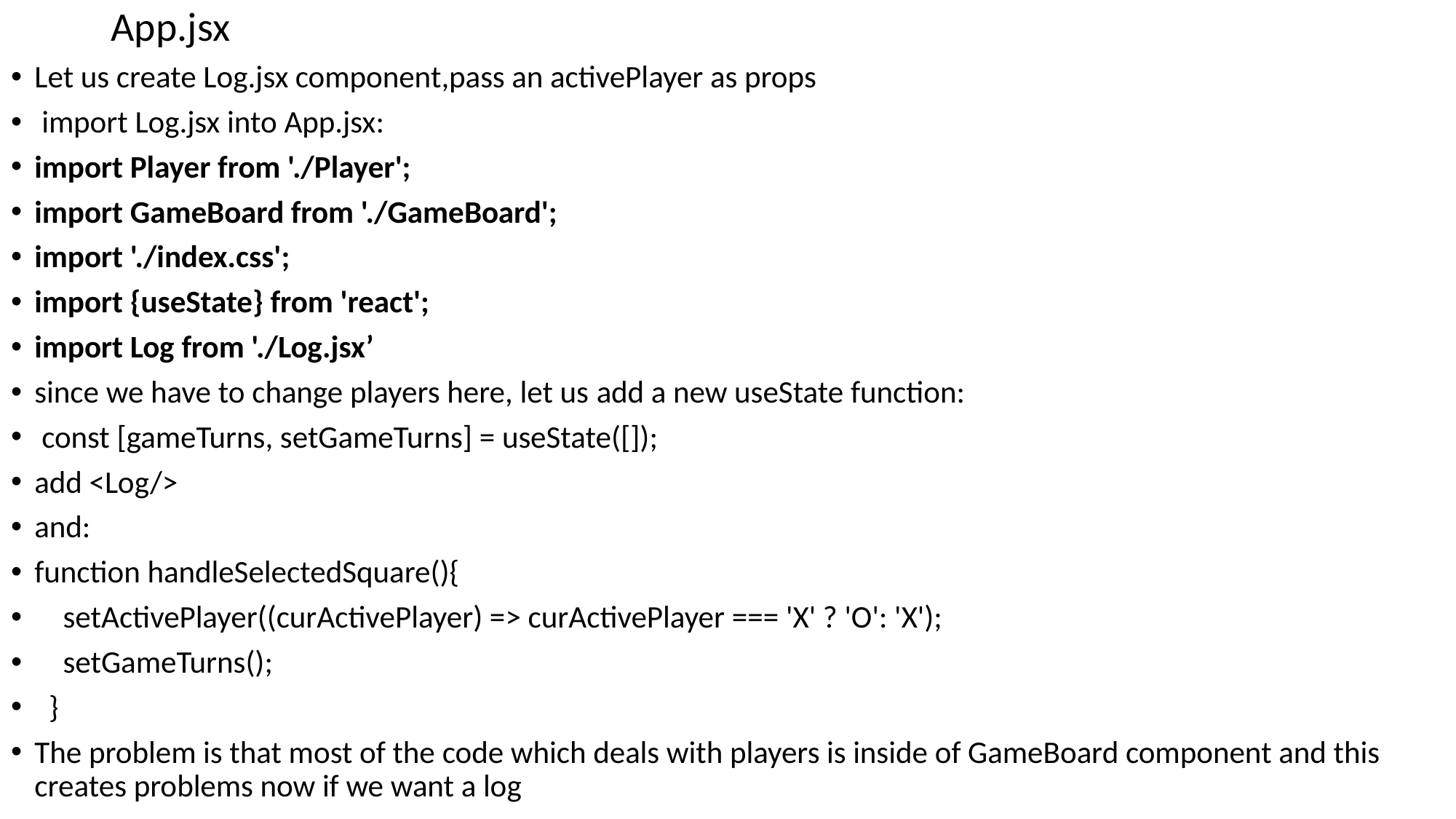

# App.jsx
Let us create Log.jsx component,pass an activePlayer as props
 import Log.jsx into App.jsx:
import Player from './Player';
import GameBoard from './GameBoard';
import './index.css';
import {useState} from 'react';
import Log from './Log.jsx’
since we have to change players here, let us add a new useState function:
 const [gameTurns, setGameTurns] = useState([]);
add <Log/>
and:
function handleSelectedSquare(){
    setActivePlayer((curActivePlayer) => curActivePlayer === 'X' ? 'O': 'X');
    setGameTurns();
  }
The problem is that most of the code which deals with players is inside of GameBoard component and this creates problems now if we want a log